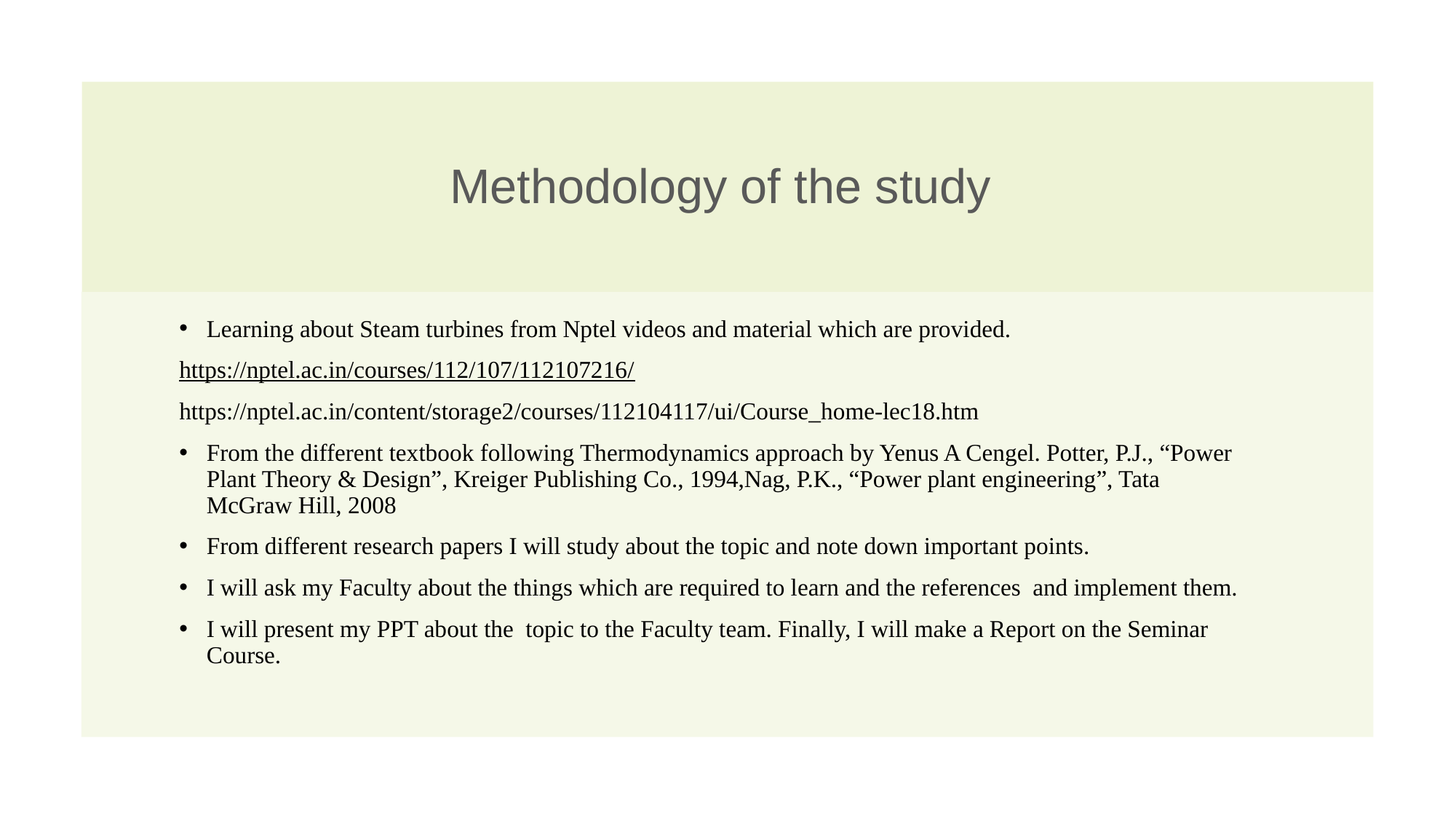

# Methodology of the study

Learning about Steam turbines from Nptel videos and material which are provided.
https://nptel.ac.in/courses/112/107/112107216/
https://nptel.ac.in/content/storage2/courses/112104117/ui/Course_home-lec18.htm
From the different textbook following Thermodynamics approach by Yenus A Cengel. Potter, P.J., “Power Plant Theory & Design”, Kreiger Publishing Co., 1994,Nag, P.K., “Power plant engineering”, Tata McGraw Hill, 2008
From different research papers I will study about the topic and note down important points.
I will ask my Faculty about the things which are required to learn and the references  and implement them.
I will present my PPT about the  topic to the Faculty team. Finally, I will make a Report on the Seminar Course.